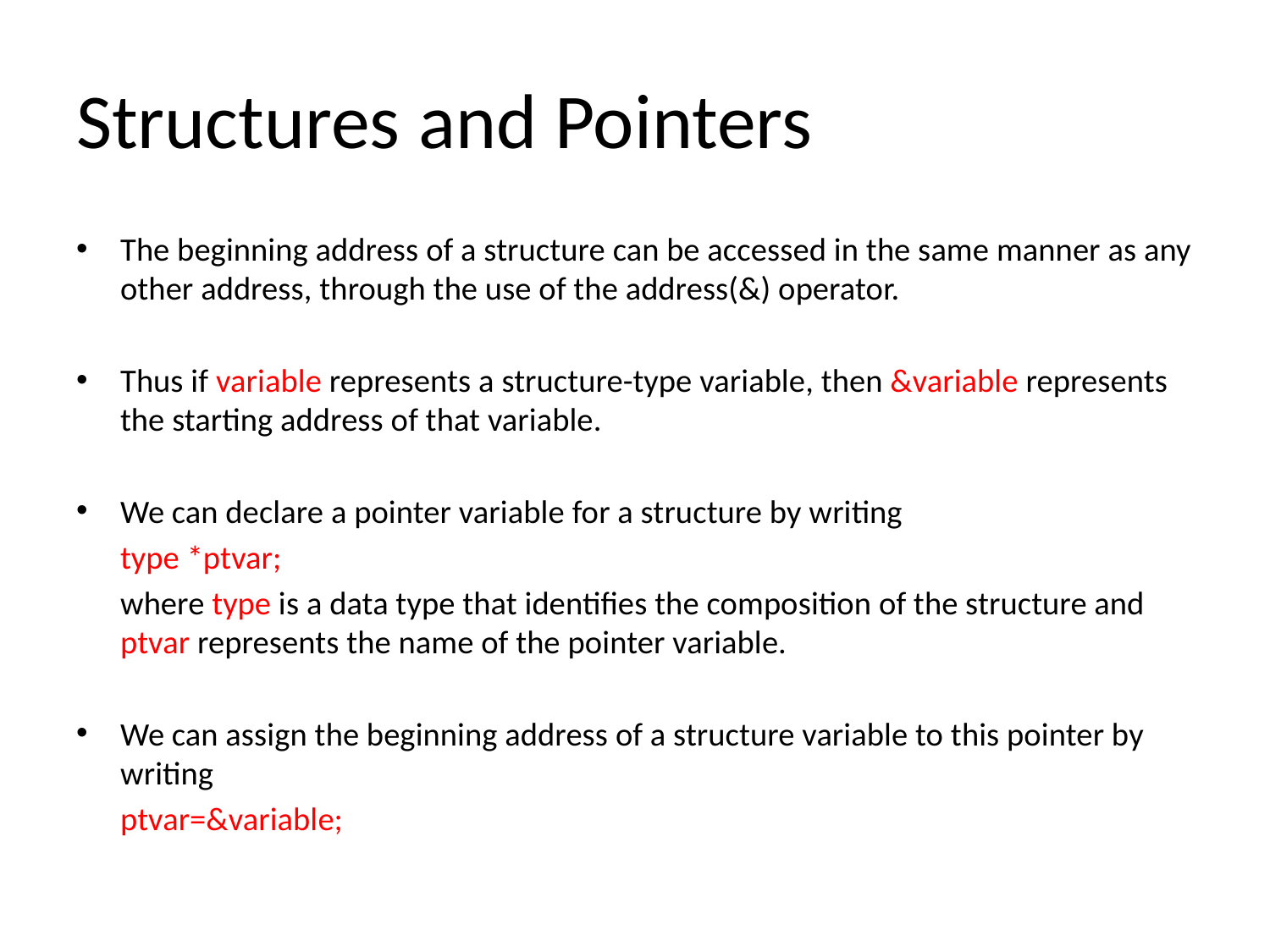

# Structures and Pointers
The beginning address of a structure can be accessed in the same manner as any other address, through the use of the address(&) operator.

Thus if variable represents a structure-type variable, then &variable represents the starting address of that variable.

We can declare a pointer variable for a structure by writing
	type *ptvar;
	where type is a data type that identifies the composition of the structure and ptvar represents the name of the pointer variable.

We can assign the beginning address of a structure variable to this pointer by writing
	ptvar=&variable;